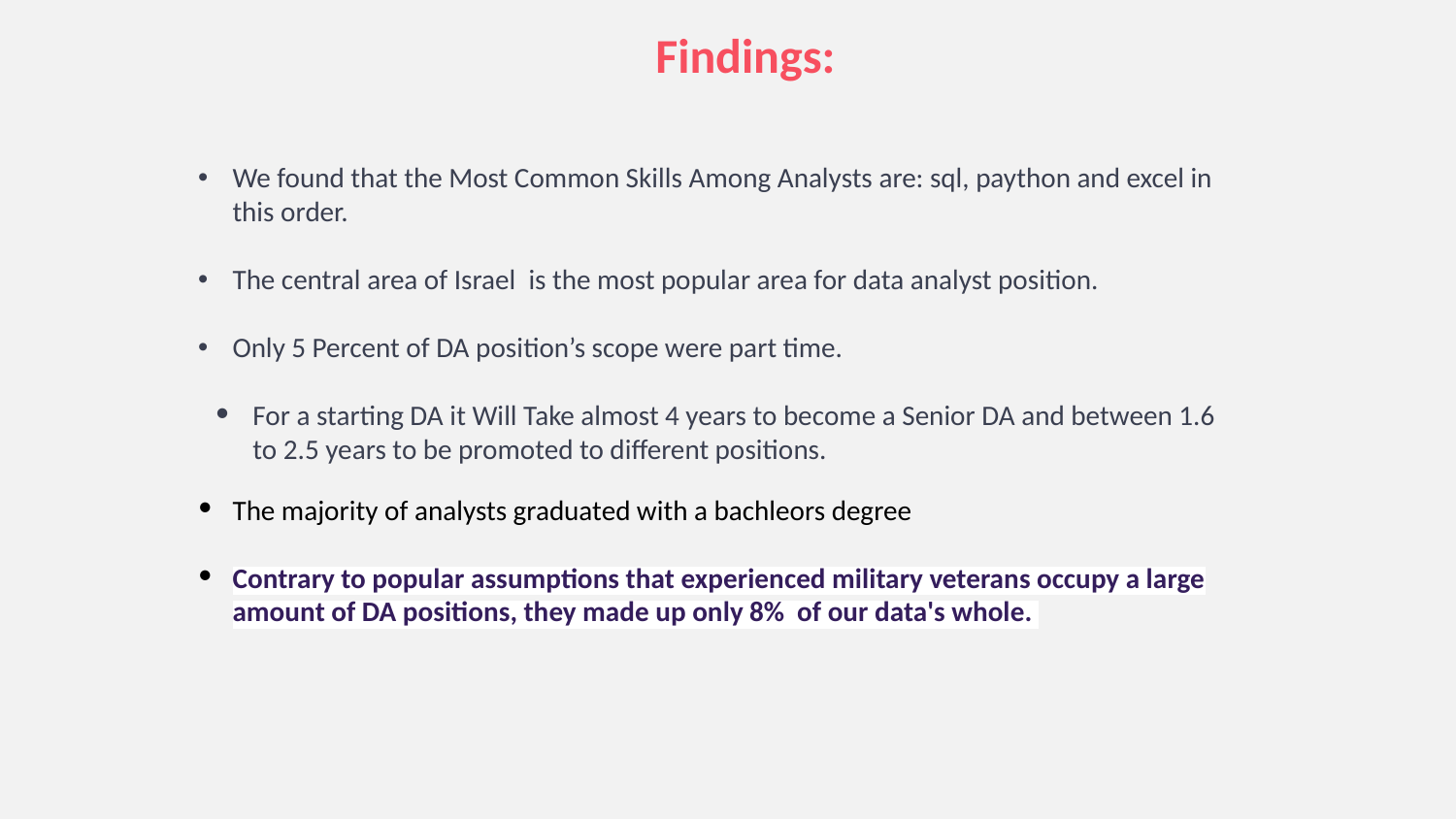

Findings:

We found that the Most Common Skills Among Analysts are: sql, paython and excel in this order.

The central area of Israel  is the most popular area for data analyst position.

Only 5 Percent of DA position’s scope were part time.

For a starting DA it Will Take almost 4 years to become a Senior DA and between 1.6 to 2.5 years to be promoted to different positions.

The majority of analysts graduated with a bachleors degree

Contrary to popular assumptions that experienced military veterans occupy a large amount of DA positions, they made up only 8%  of our data's whole.